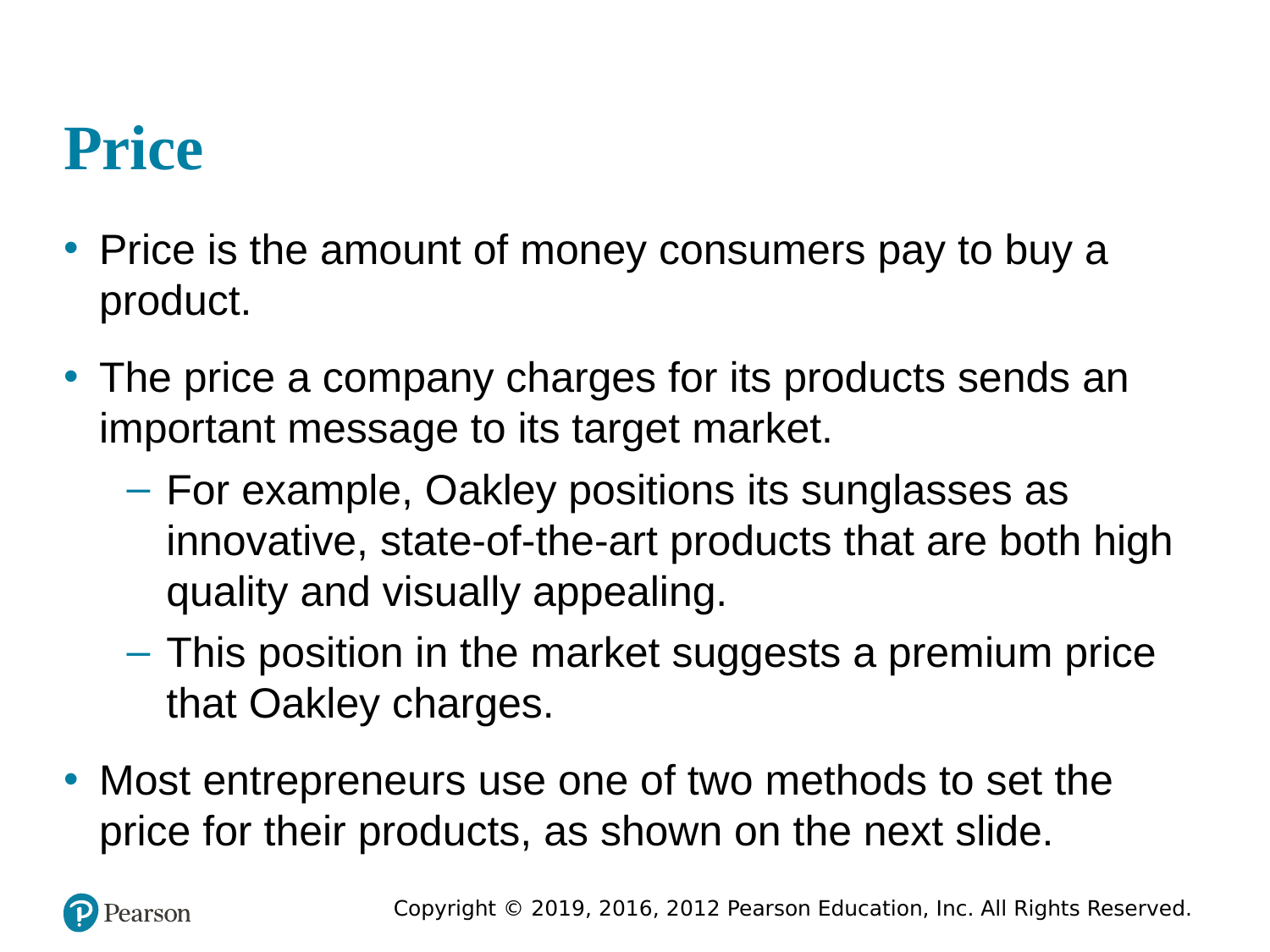

# Price
Price is the amount of money consumers pay to buy a product.
The price a company charges for its products sends an important message to its target market.
For example, Oakley positions its sunglasses as innovative, state-of-the-art products that are both high quality and visually appealing.
This position in the market suggests a premium price that Oakley charges.
Most entrepreneurs use one of two methods to set the price for their products, as shown on the next slide.